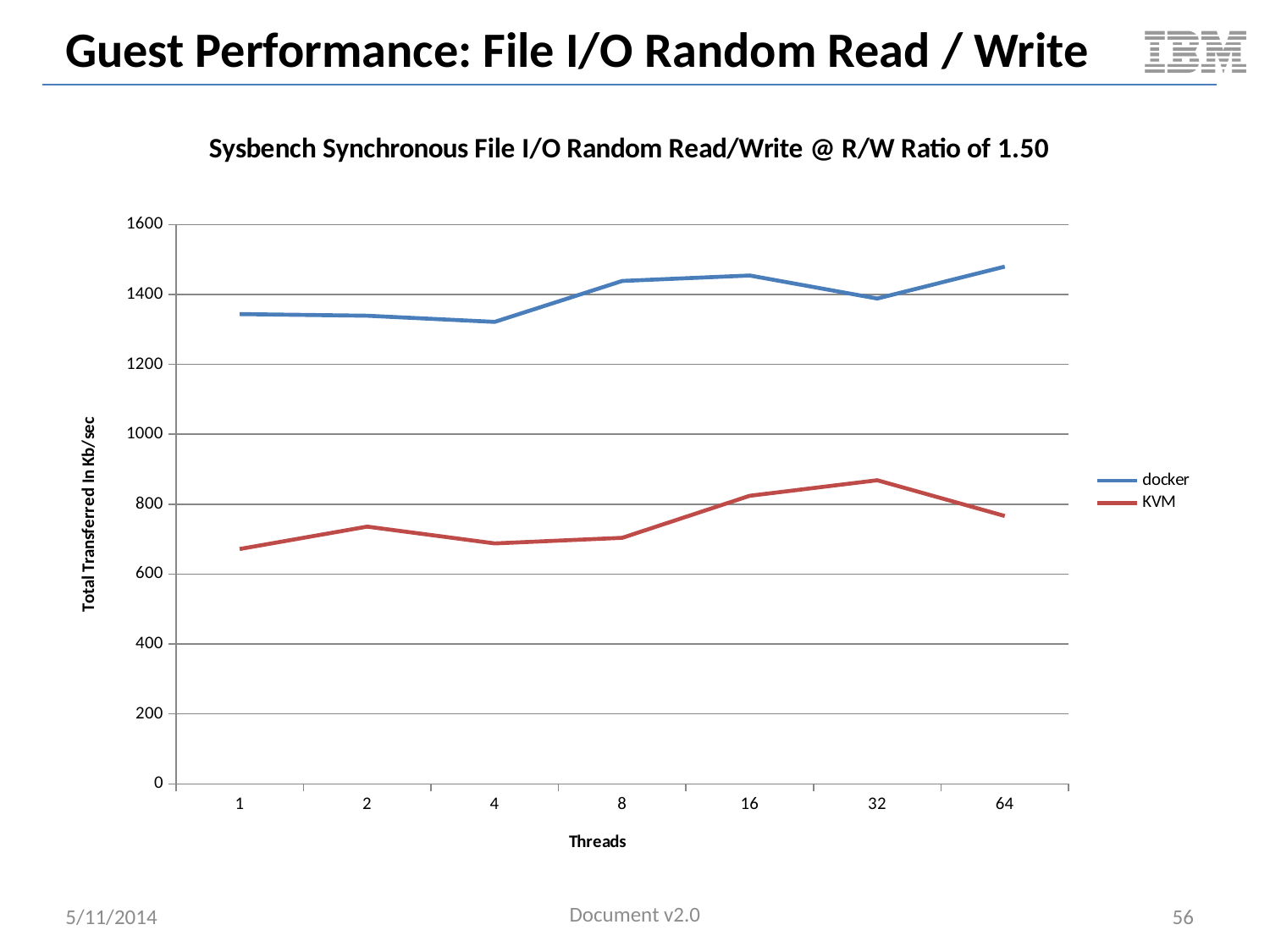

# Guest Performance: File I/O Random Read / Write

### Chart: Sysbench Synchronous File I/O Random Read/Write @ R/W Ratio of 1.50

| Category |  |  |
|---|---|---|
| 1 | 1343.7952 | 671.81 |
| 2 | 1339.0848 | 735.87 |
| 4 | 1321.472 | 687.81 |
| 8 | 1438.5152 | 703.79 |
| 16 | 1454.08 | 824.06 |
| 32 | 1388.2368 | 868.61 |
| 64 | 1479.5776 | 766.26 |
Document v2.0
5/11/2014
56